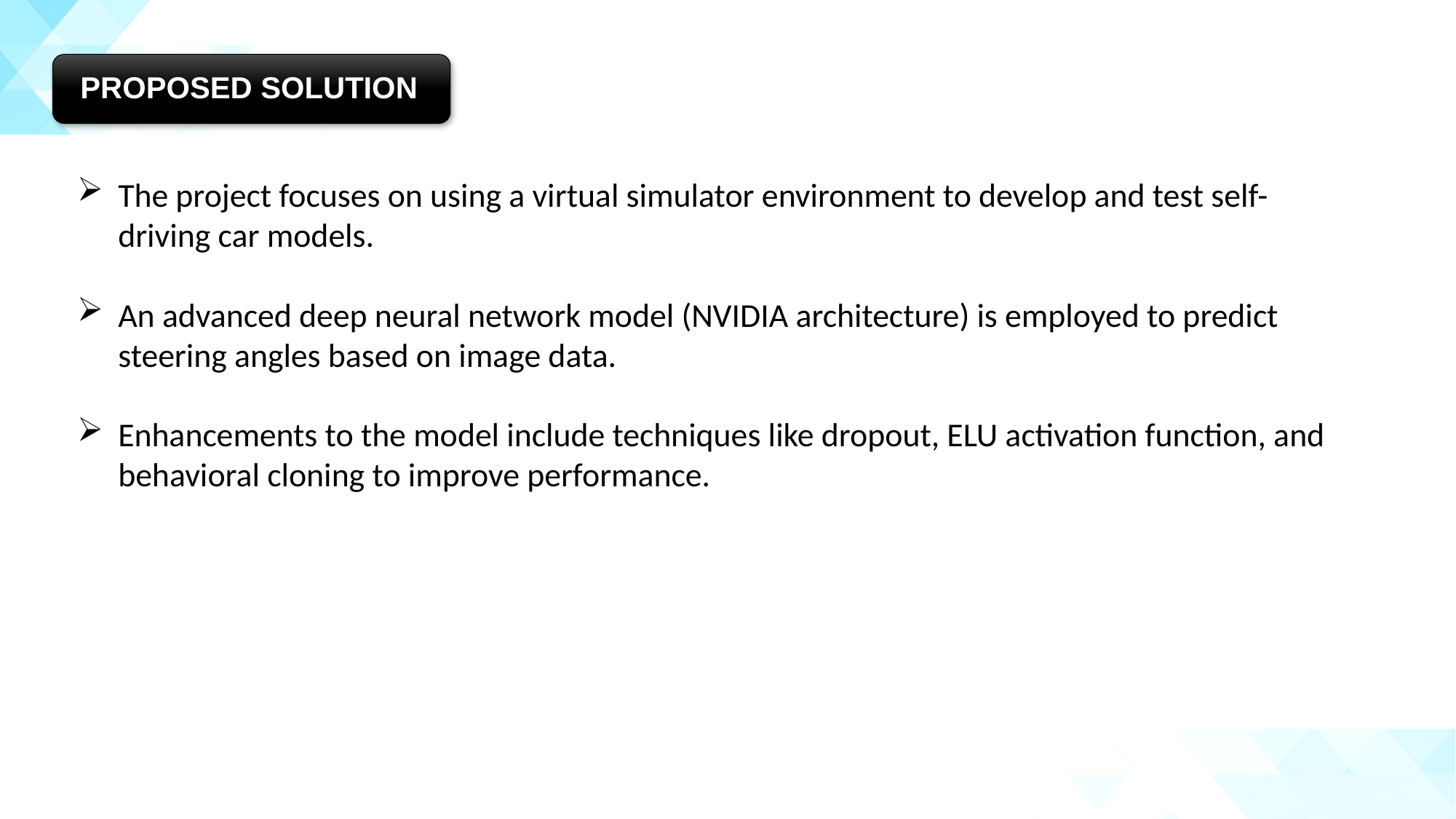

PROPOSED SOLUTION
The project focuses on using a virtual simulator environment to develop and test self-driving car models.

An advanced deep neural network model (NVIDIA architecture) is employed to predict steering angles based on image data.

Enhancements to the model include techniques like dropout, ELU activation function, and behavioral cloning to improve performance.